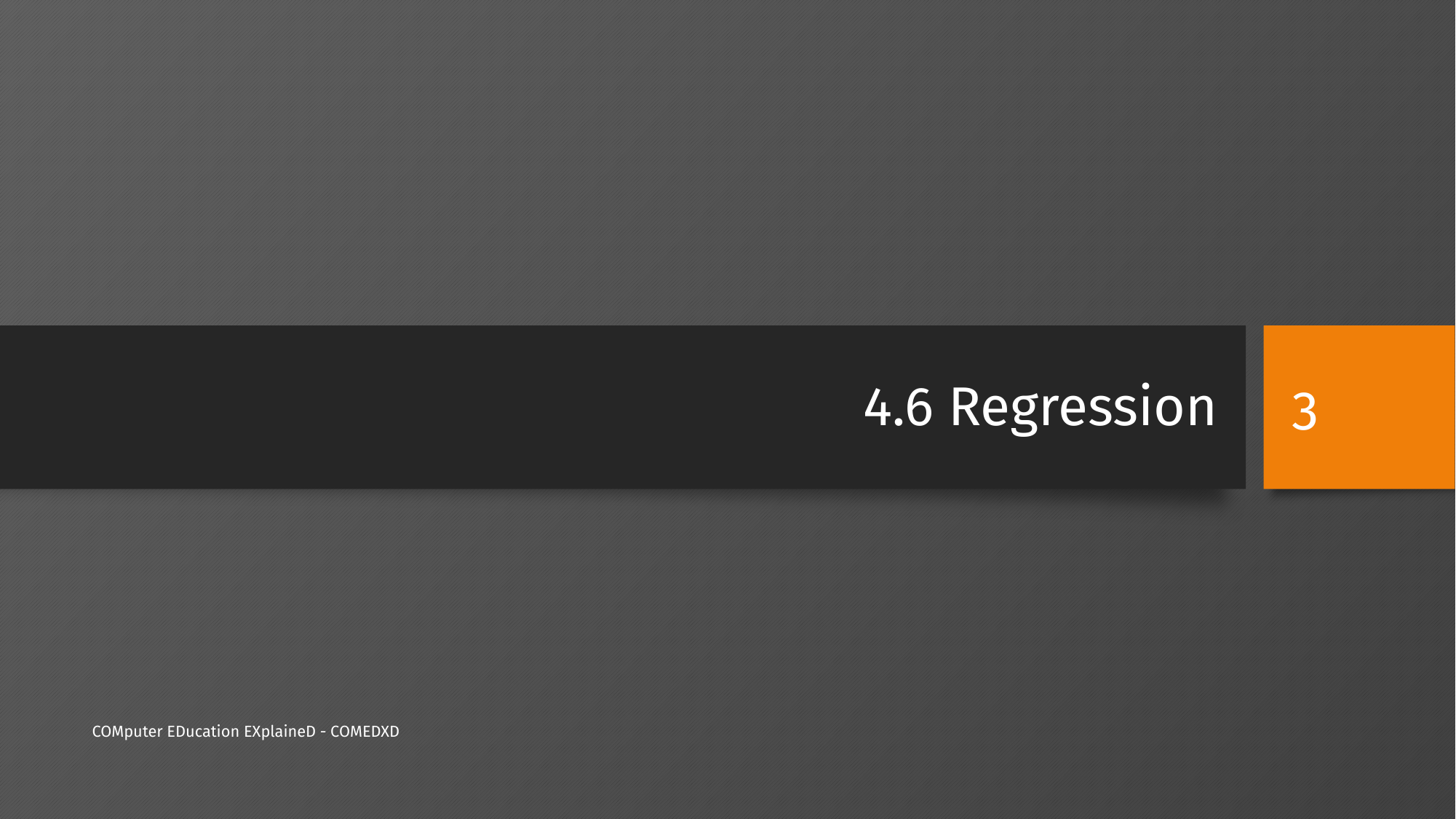

# 4.6 Regression
3

COMputer EDucation EXplaineD - COMEDXD